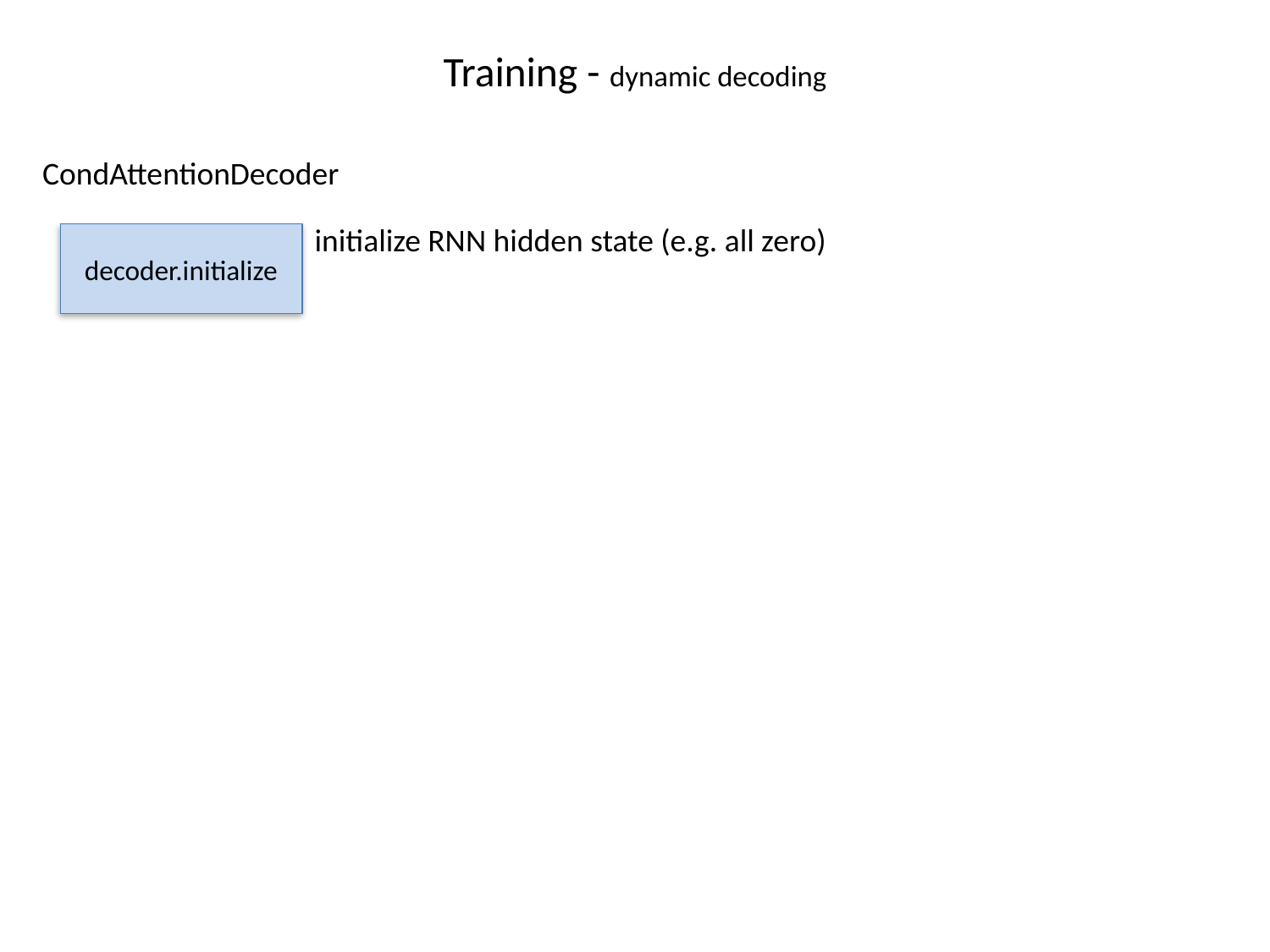

# Training - dynamic decoding
CondAttentionDecoder
initialize RNN hidden state (e.g. all zero)
decoder.initialize